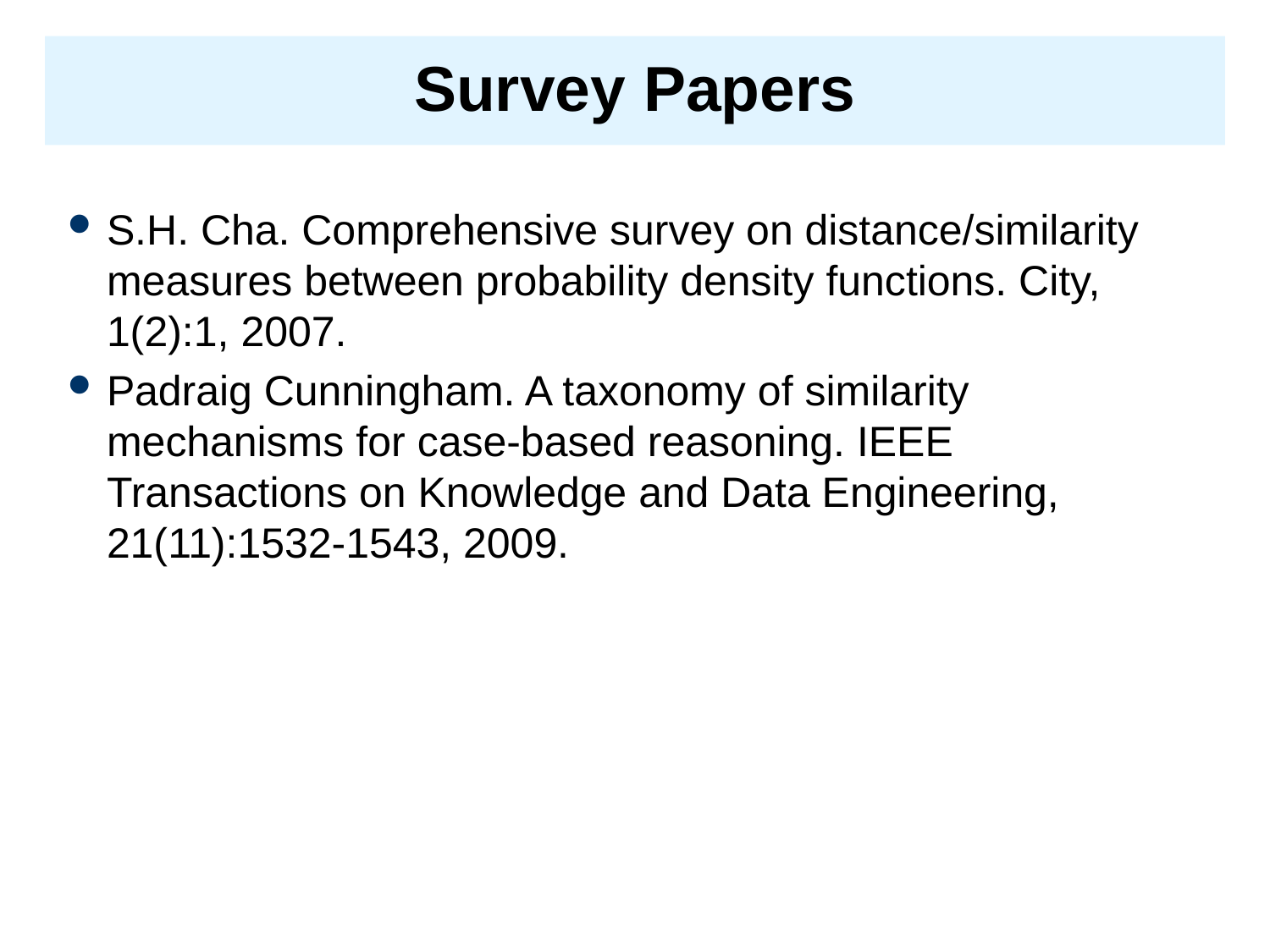

# Survey Papers
S.H. Cha. Comprehensive survey on distance/similarity measures between probability density functions. City, 1(2):1, 2007.
Padraig Cunningham. A taxonomy of similarity mechanisms for case-based reasoning. IEEE Transactions on Knowledge and Data Engineering, 21(11):1532-1543, 2009.